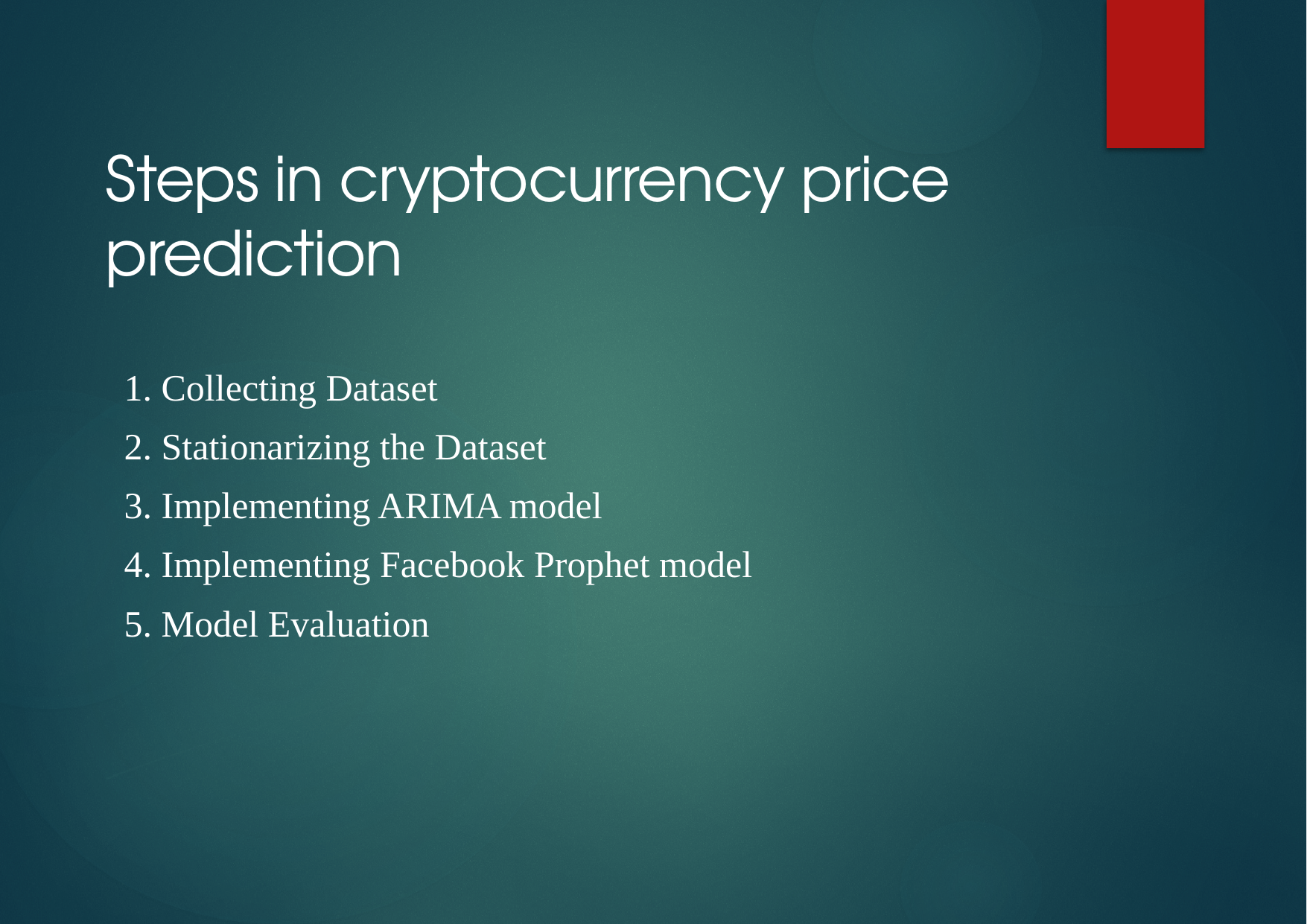

# Steps in cryptocurrency price prediction

1. Collecting Dataset
2. Stationarizing the Dataset
3. Implementing ARIMA model
4. Implementing Facebook Prophet model
5. Model Evaluation